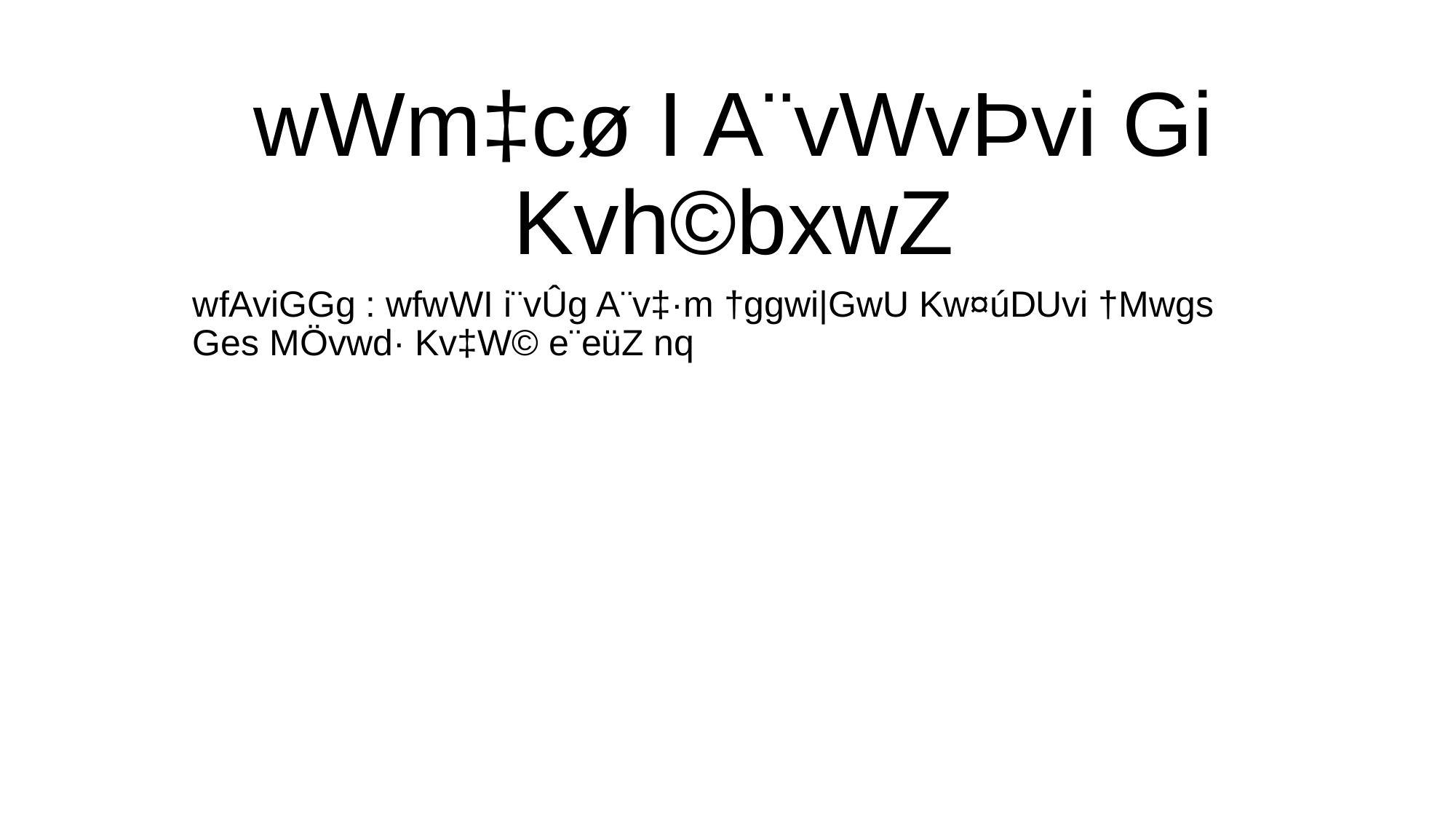

# wWm‡cø I A¨vWvÞvi Gi Kvh©bxwZ
wfAviGGg : wfwWI i¨vÛg A¨v‡·m †ggwi|GwU Kw¤úDUvi †Mwgs Ges MÖvwd· Kv‡W© e¨eüZ nq